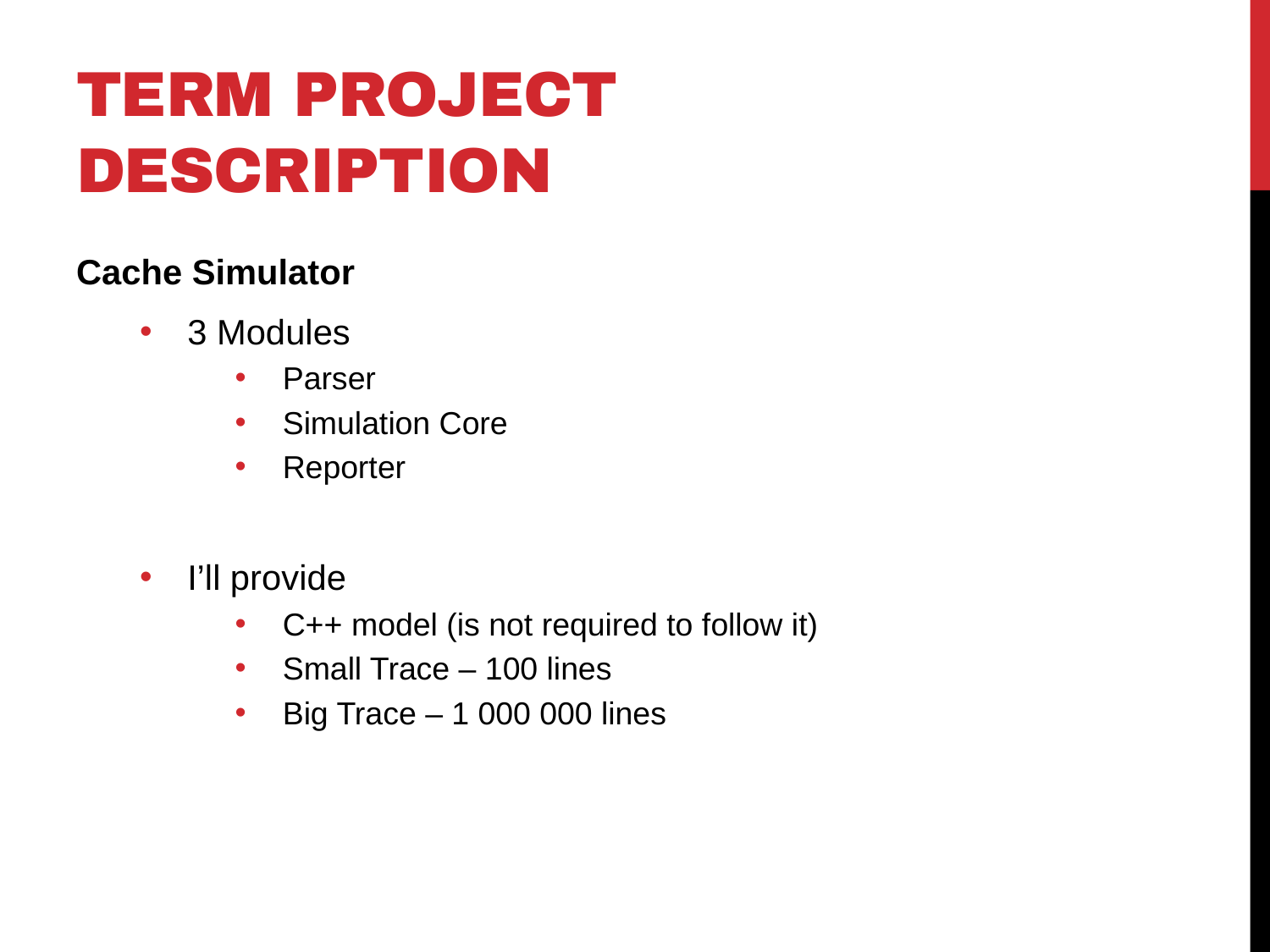

# Term project description
Cache Simulator
3 Modules
Parser
Simulation Core
Reporter

I’ll provide
C++ model (is not required to follow it)
Small Trace – 100 lines
Big Trace – 1 000 000 lines